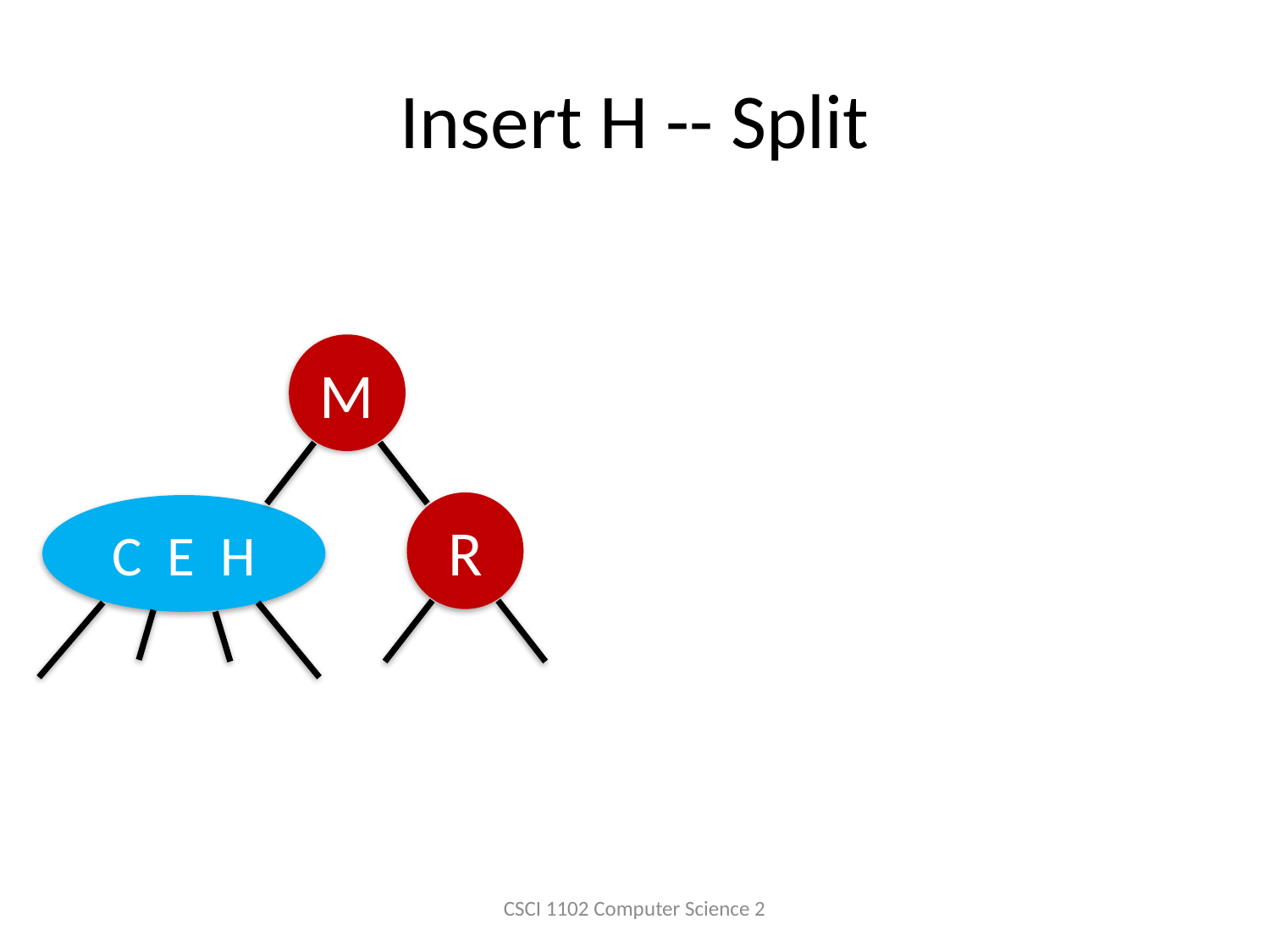

# Insert H -- Split
M
R
C  E  H
CSCI 1102 Computer Science 2